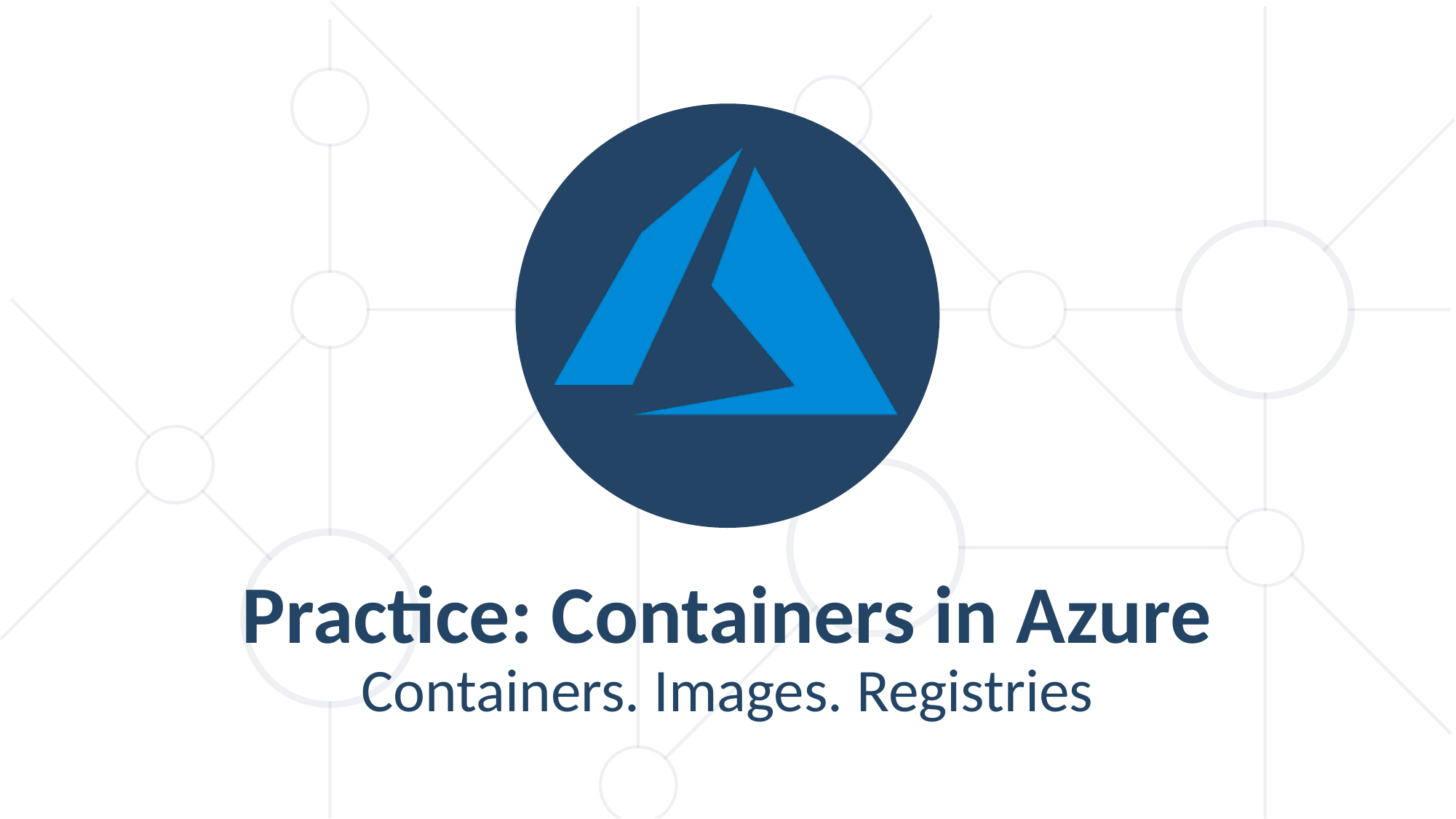

Practice: Containers in Azure
Containers. Images. Registries